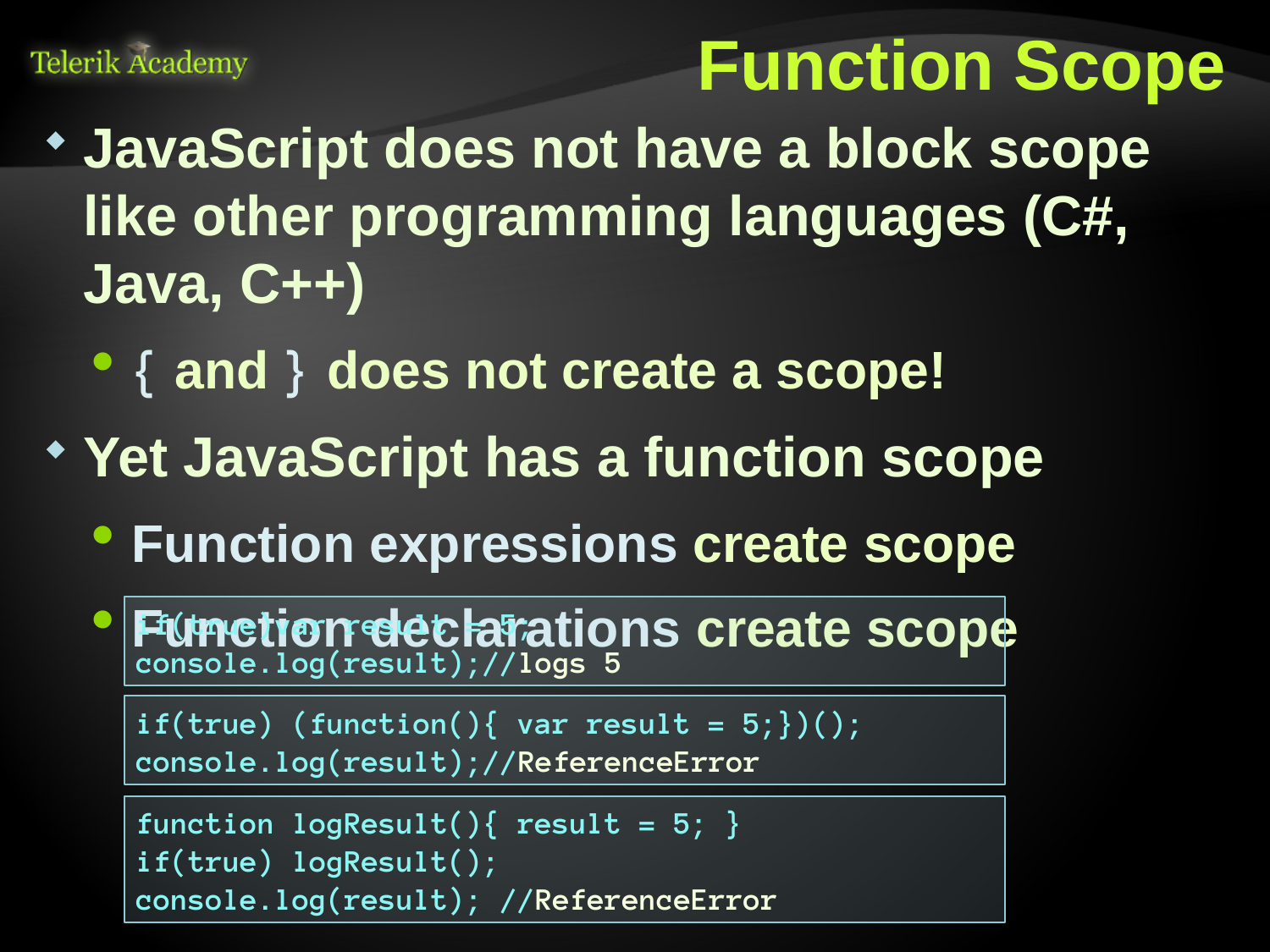

# Function Scope
JavaScript does not have a block scope like other programming languages (C#, Java, C++)
{ and } does not create a scope!
Yet JavaScript has a function scope
Function expressions create scope
Function declarations create scope
if(true)var result = 5;
console.log(result);//logs 5
if(true) (function(){ var result = 5;})();
console.log(result);//ReferenceError
function logResult(){ result = 5; }
if(true) logResult();
console.log(result); //ReferenceError